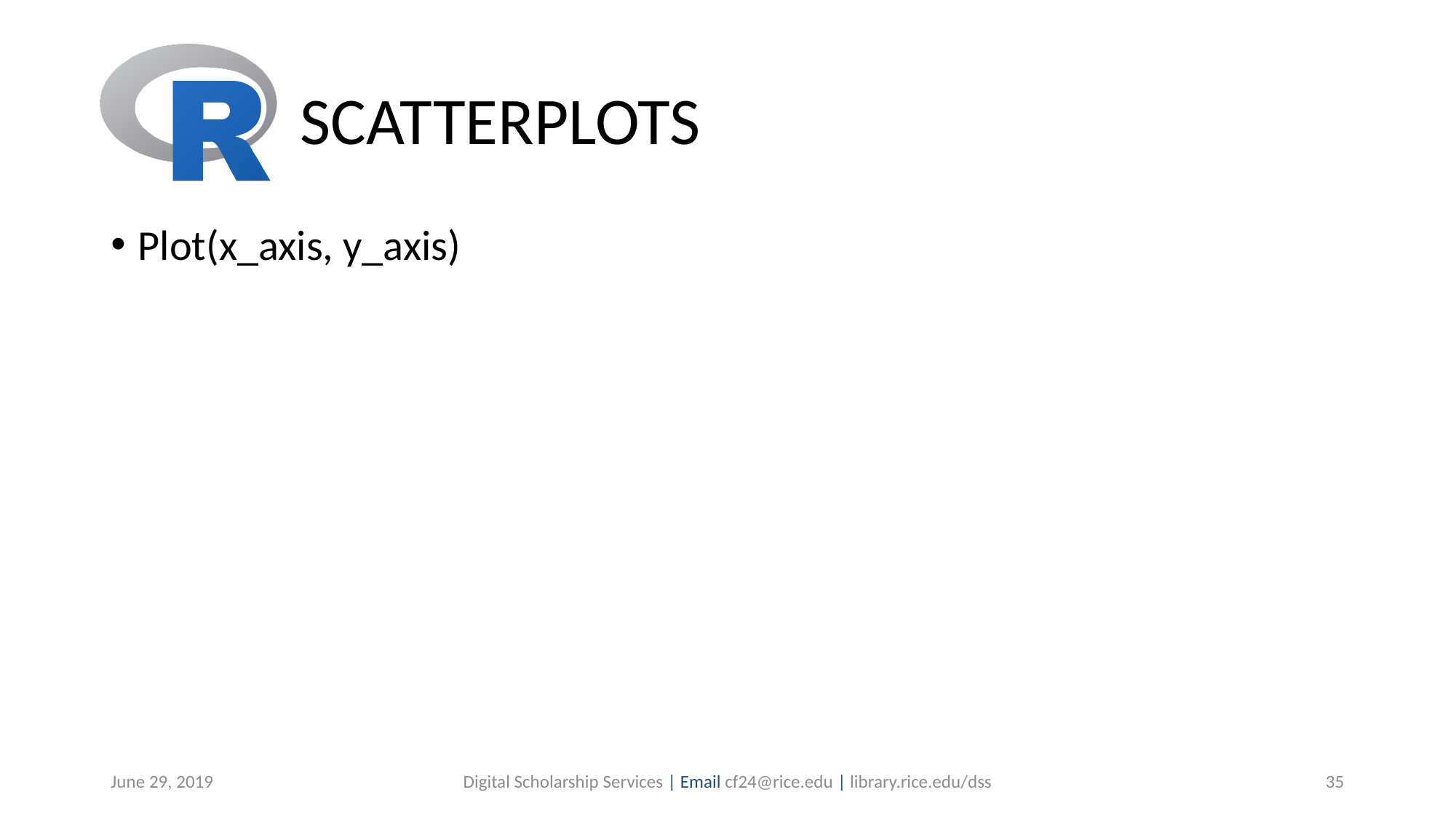

# SCATTERPLOTS
Plot(x_axis, y_axis)

June 29, 2019
Digital Scholarship Services | Email cf24@rice.edu | library.rice.edu/dss
35